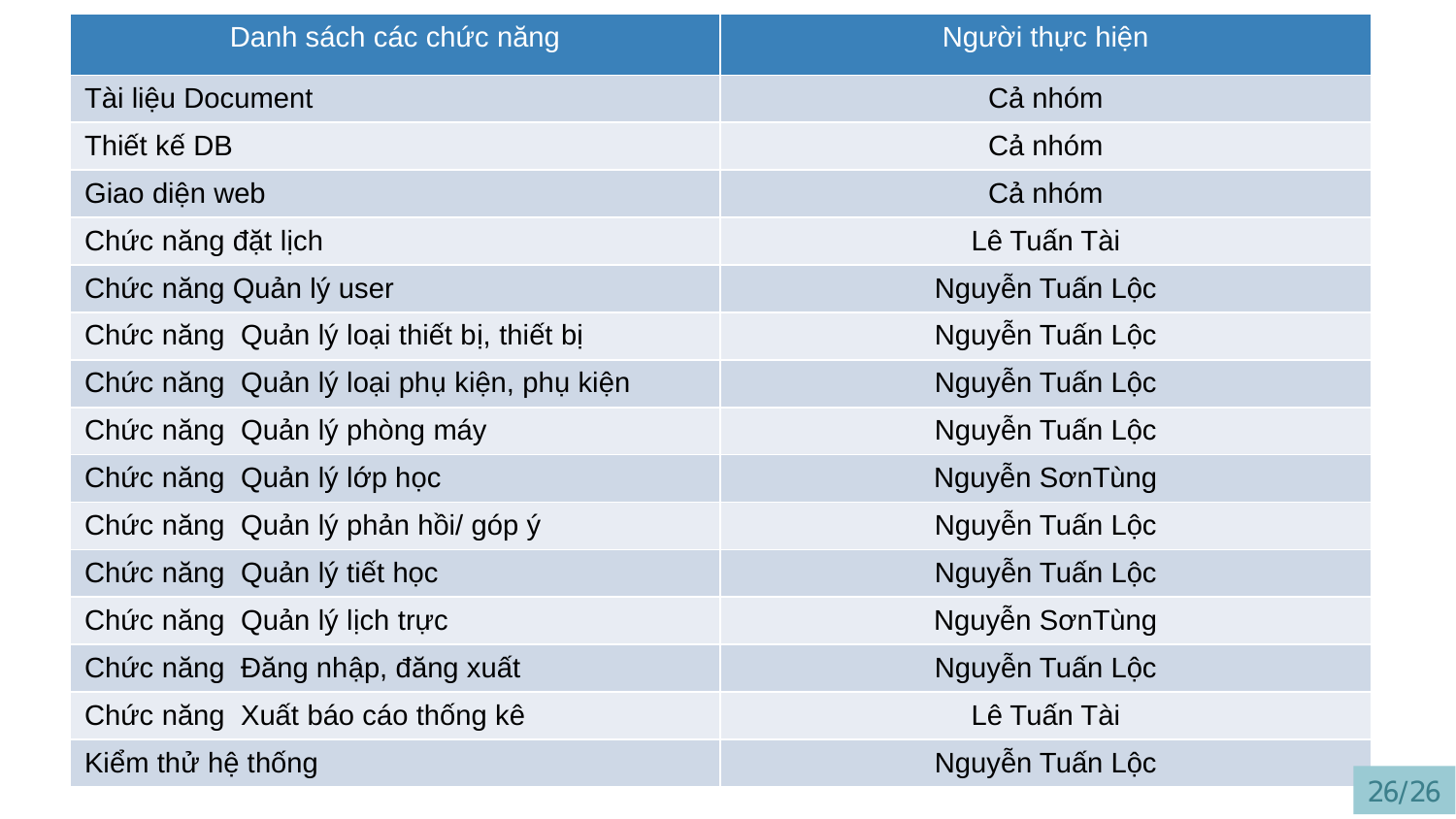

| Danh sách các chức năng | Người thực hiện |
| --- | --- |
| Tài liệu Document | Cả nhóm |
| Thiết kế DB | Cả nhóm |
| Giao diện web | Cả nhóm |
| Chức năng đặt lịch | Lê Tuấn Tài |
| Chức năng Quản lý user | Nguyễn Tuấn Lộc |
| Chức năng Quản lý loại thiết bị, thiết bị | Nguyễn Tuấn Lộc |
| Chức năng Quản lý loại phụ kiện, phụ kiện | Nguyễn Tuấn Lộc |
| Chức năng Quản lý phòng máy | Nguyễn Tuấn Lộc |
| Chức năng Quản lý lớp học | Nguyễn SơnTùng |
| Chức năng Quản lý phản hồi/ góp ý | Nguyễn Tuấn Lộc |
| Chức năng Quản lý tiết học | Nguyễn Tuấn Lộc |
| Chức năng Quản lý lịch trực | Nguyễn SơnTùng |
| Chức năng Đăng nhập, đăng xuất | Nguyễn Tuấn Lộc |
| Chức năng Xuất báo cáo thống kê | Lê Tuấn Tài |
| Kiểm thử hệ thống | Nguyễn Tuấn Lộc |
26/26